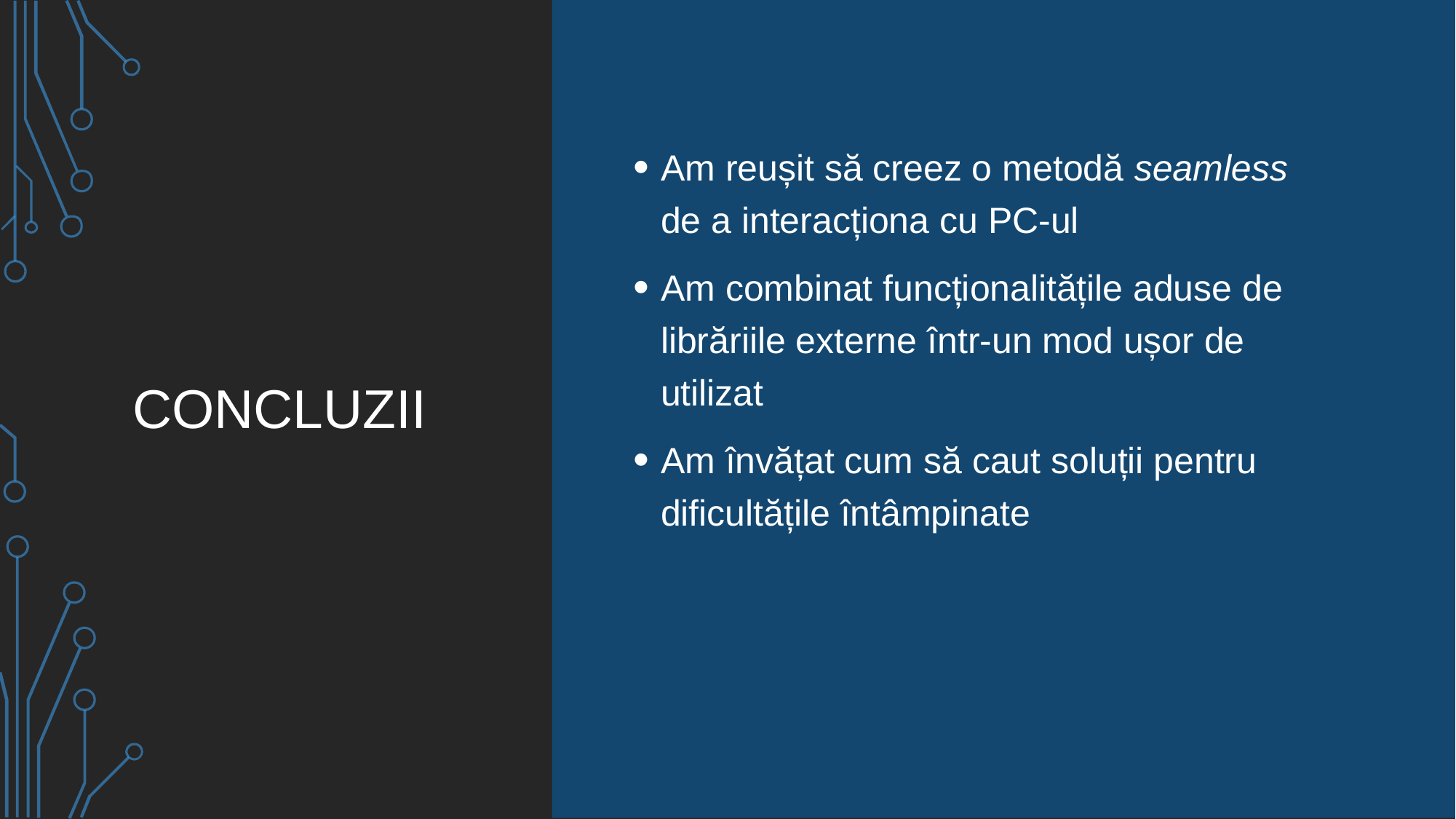

# Concluzii
Am reușit să creez o metodă seamless de a interacționa cu PC-ul
Am combinat funcționalitățile aduse de librăriile externe într-un mod ușor de utilizat
Am învățat cum să caut soluții pentru dificultățile întâmpinate